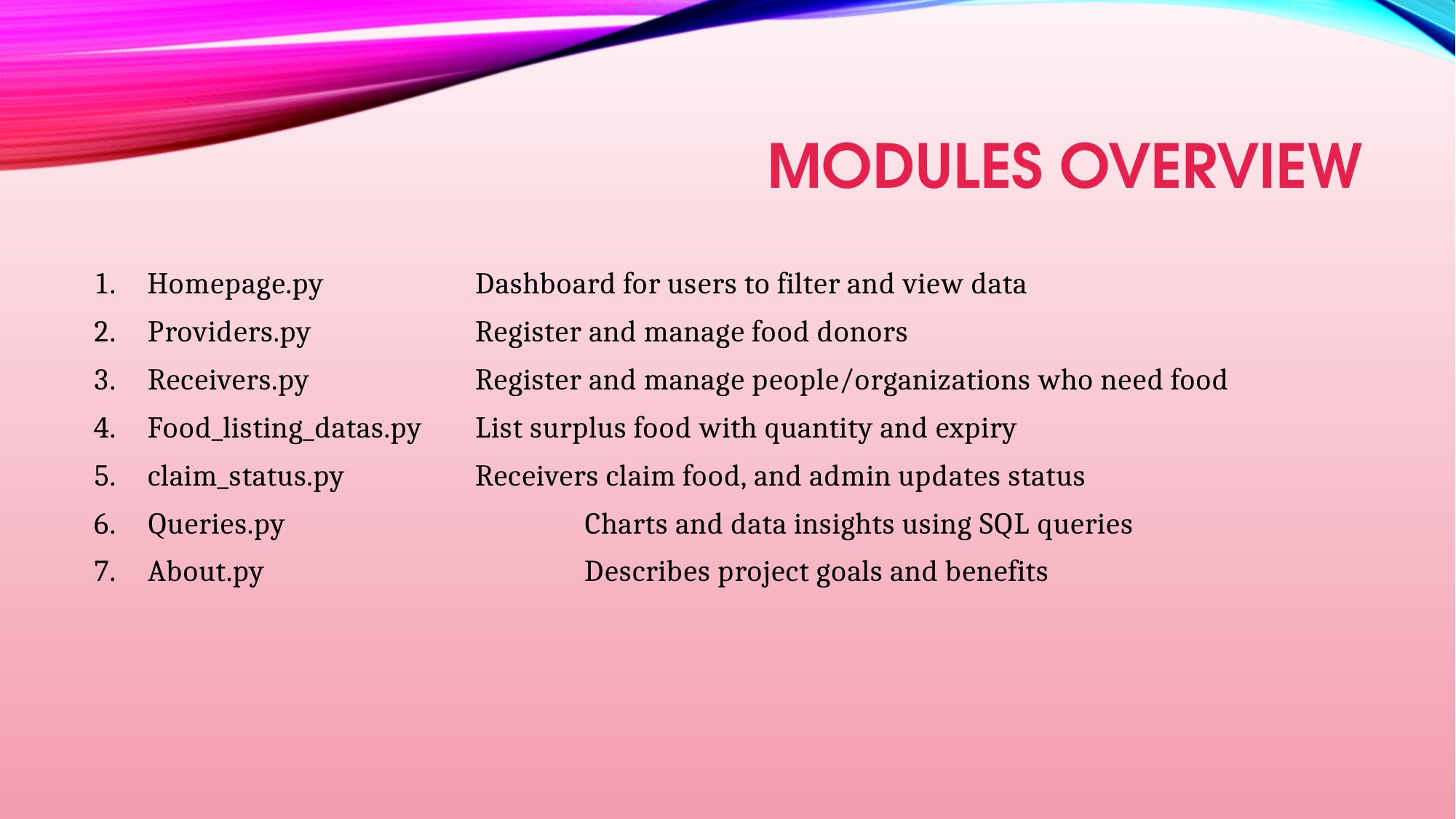

# MODULES OVERVIEW
Homepage.py 		Dashboard for users to filter and view data
Providers.py		Register and manage food donors
Receivers.py 		Register and manage people/organizations who need food
Food_listing_datas.py 	List surplus food with quantity and expiry
claim_status.py		Receivers claim food, and admin updates status
Queries.py			Charts and data insights using SQL queries
About.py			Describes project goals and benefits